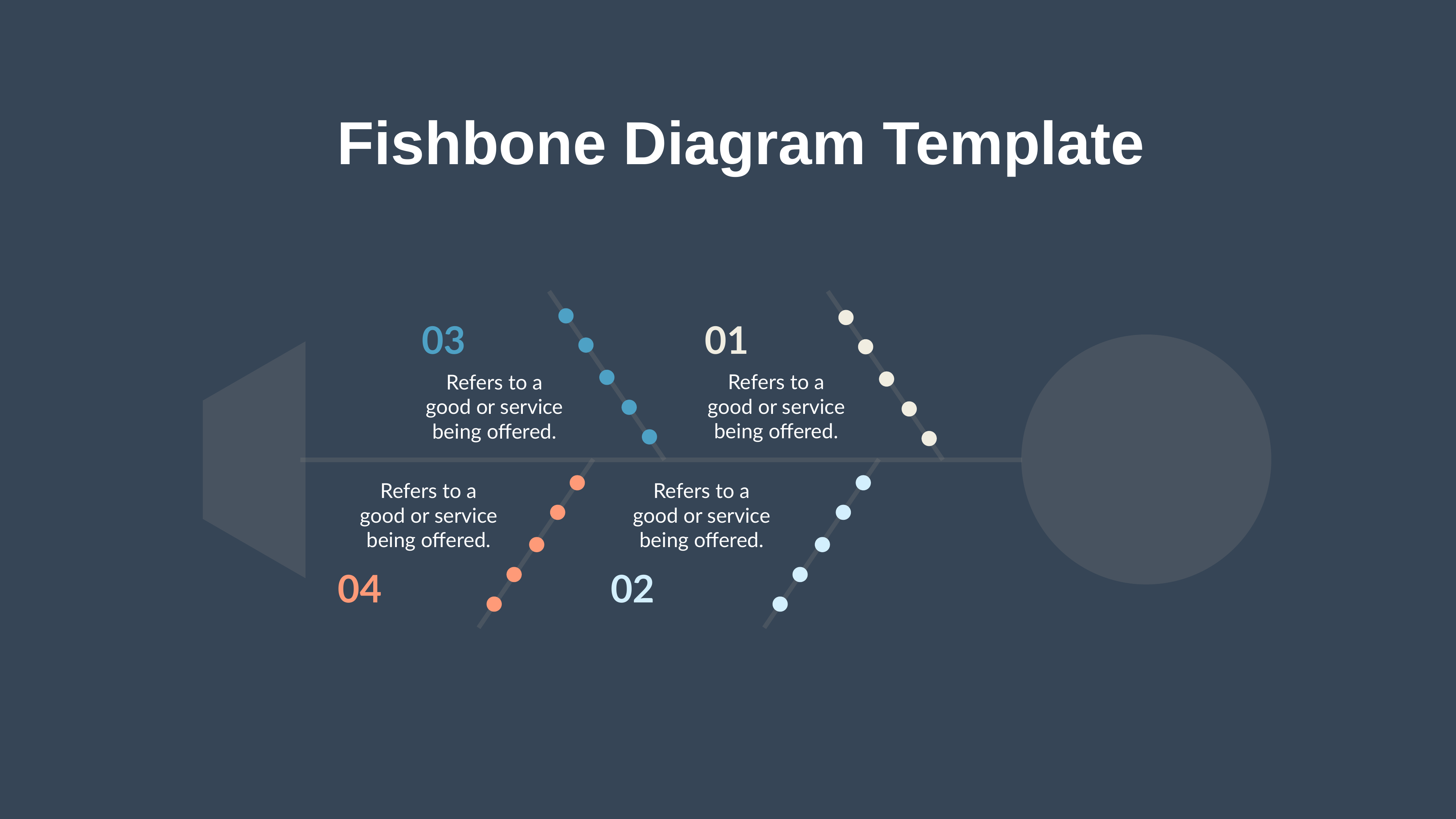

Fishbone Diagram Template

03
01

Refers to a good or service being offered.
Refers to a good or service being offered.

Refers to a good or service being offered.

Refers to a good or service being offered.

04
02